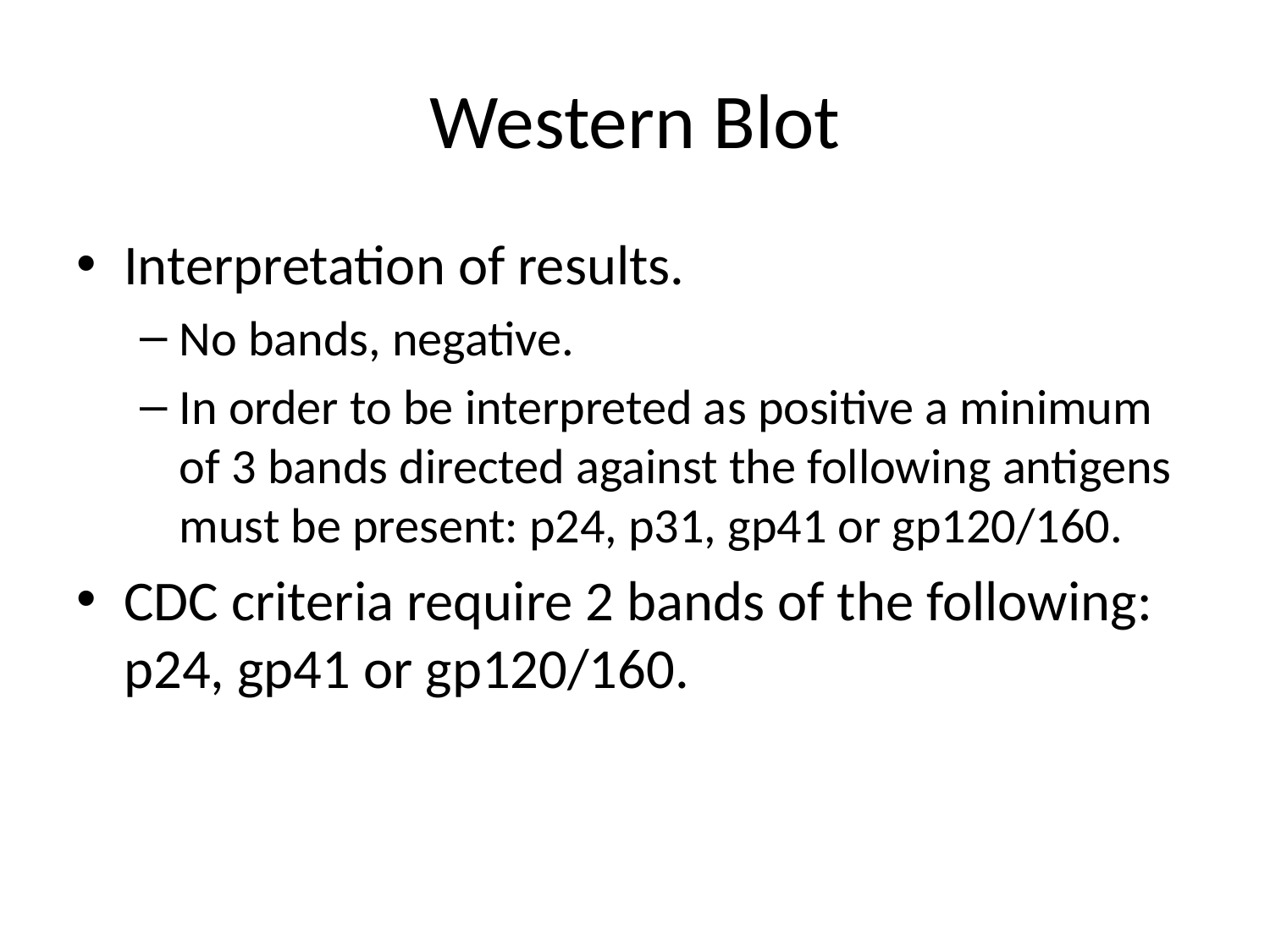

# Western Blot
Interpretation of results.
No bands, negative.
In order to be interpreted as positive a minimum of 3 bands directed against the following antigens must be present: p24, p31, gp41 or gp120/160.
CDC criteria require 2 bands of the following: p24, gp41 or gp120/160.